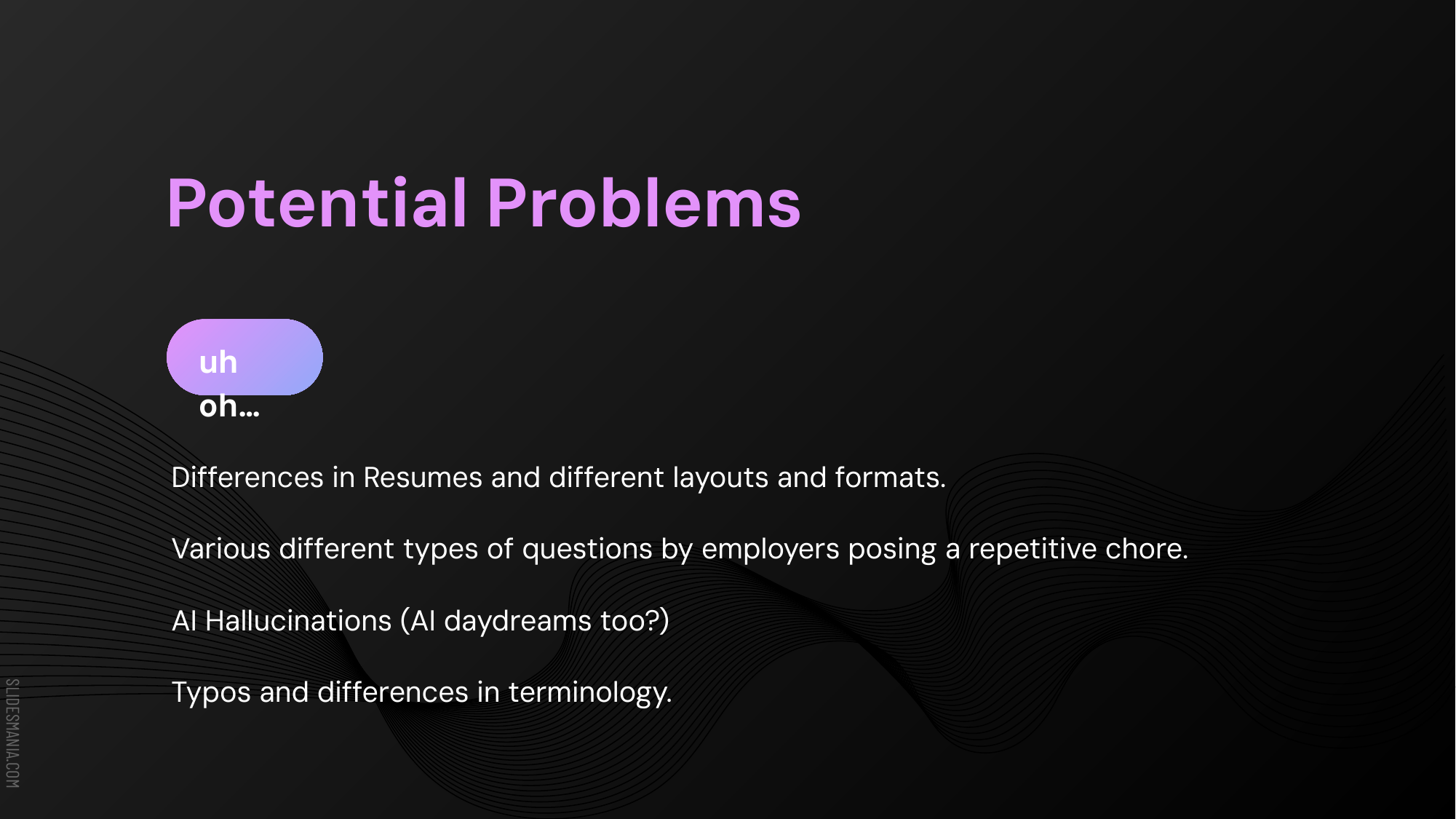

# Potential Problems

uh oh…
Differences in Resumes and different layouts and formats.
Various different types of questions by employers posing a repetitive chore.
AI Hallucinations (AI daydreams too?)
Typos and differences in terminology.